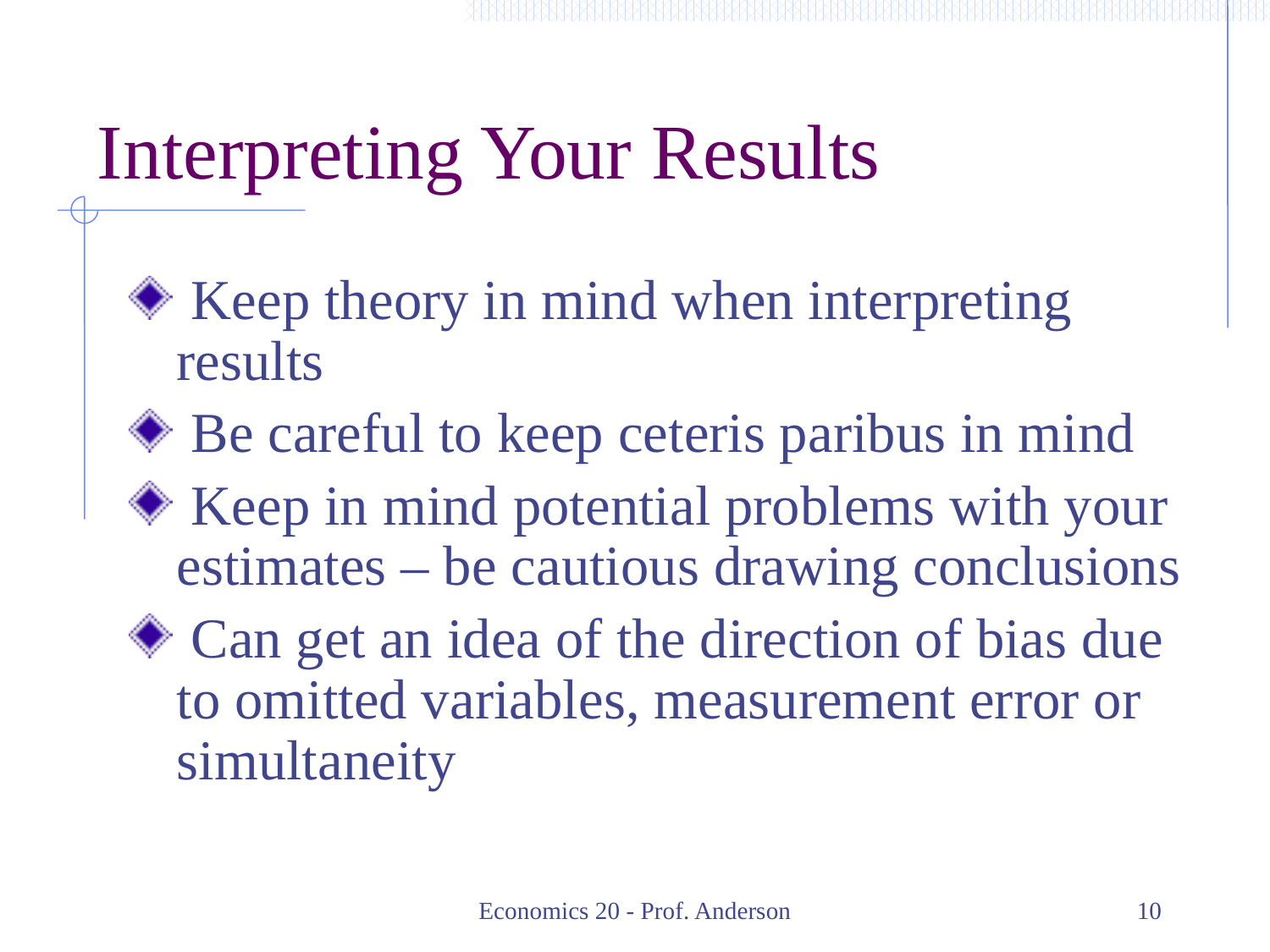

# Interpreting Your Results
 Keep theory in mind when interpreting results
 Be careful to keep ceteris paribus in mind
 Keep in mind potential problems with your estimates – be cautious drawing conclusions
 Can get an idea of the direction of bias due to omitted variables, measurement error or simultaneity
Economics 20 - Prof. Anderson
10